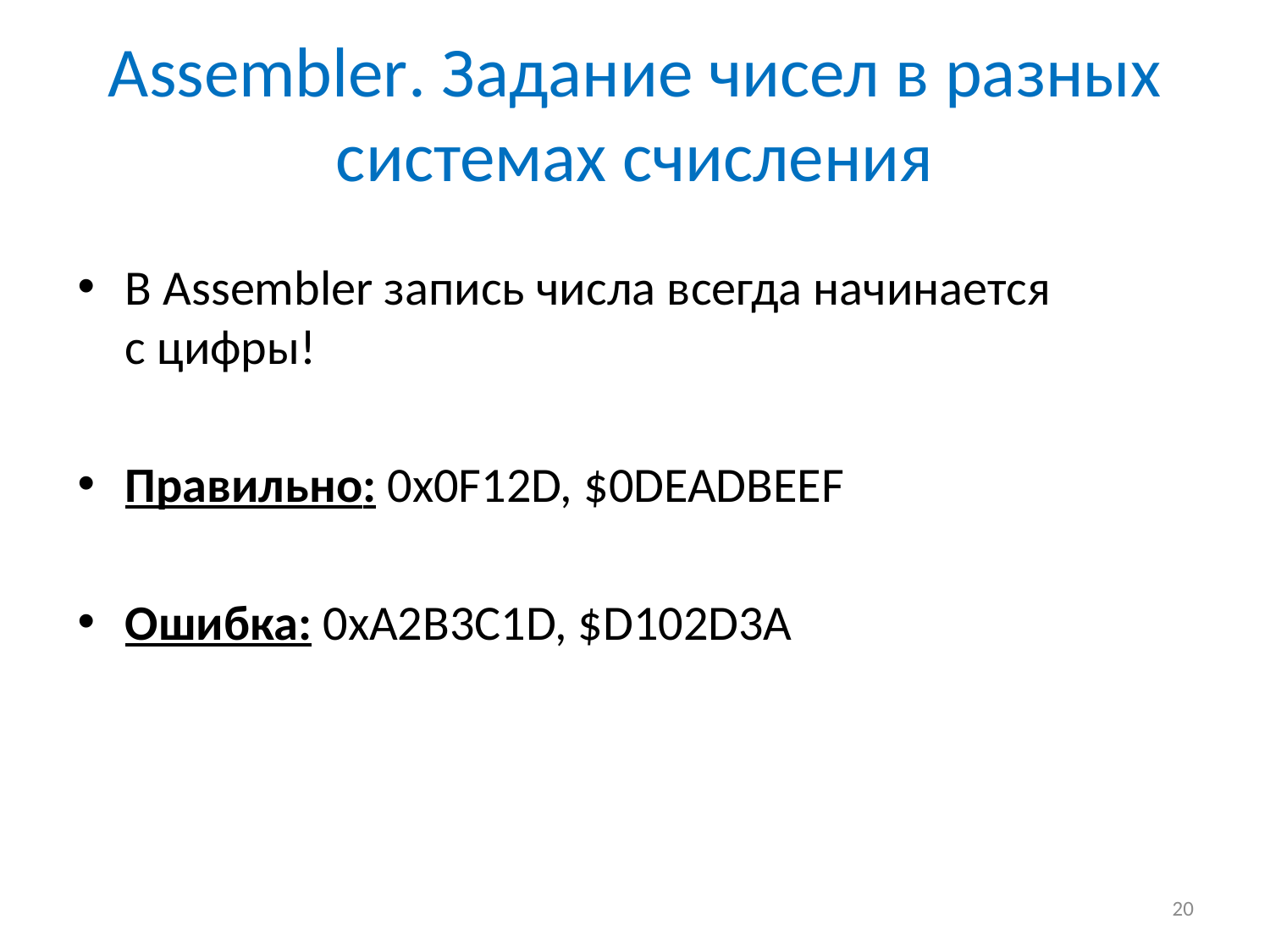

# Assembler. Задание чисел в разных системах счисления

В Assembler запись числа всегда начинается с цифры!

Правильно: 0x0F12D, $0DEADBEEF

Ошибка: 0xA2B3C1D, $D102D3A

20